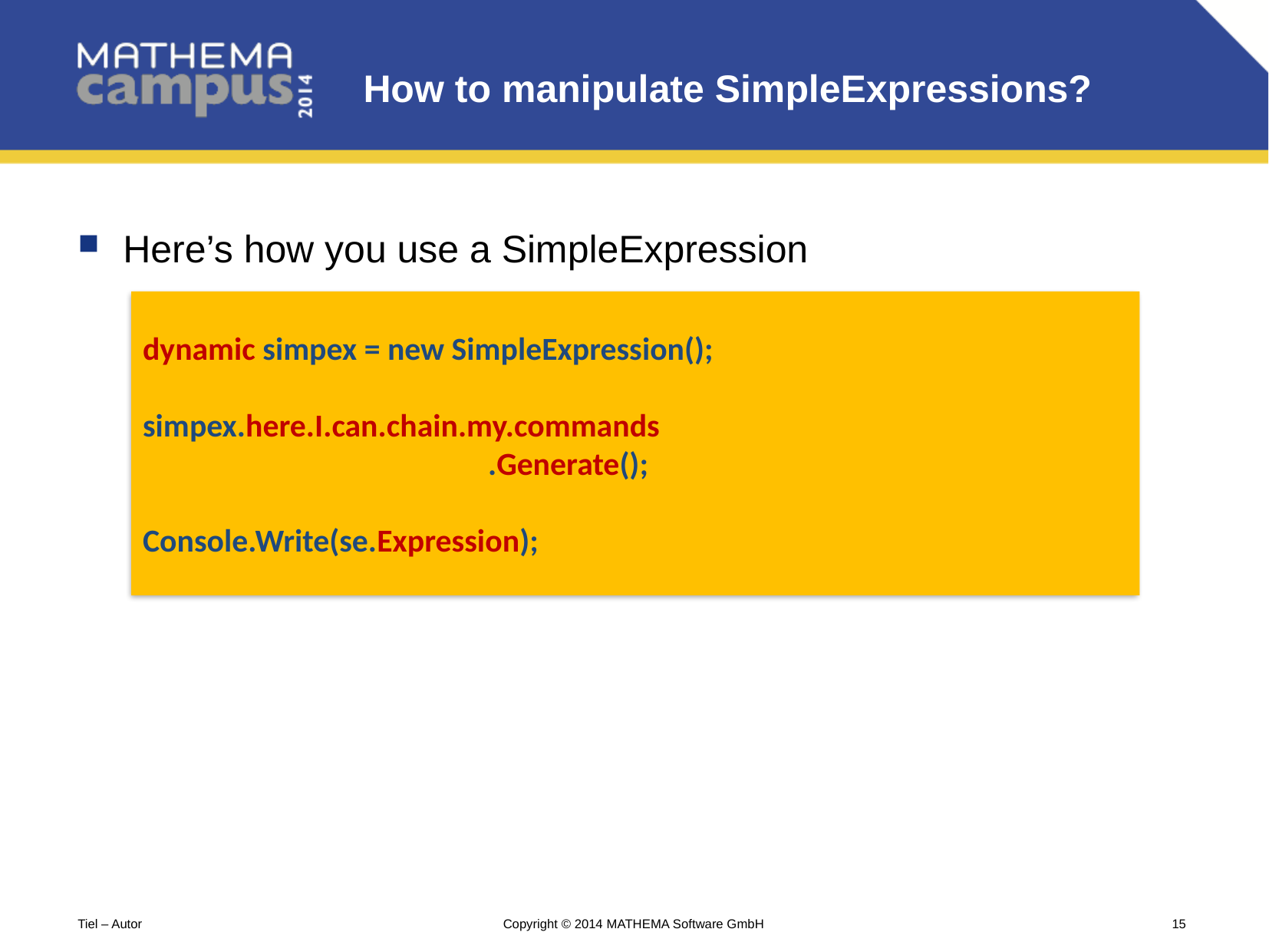

# How to manipulate SimpleExpressions?
Here’s how you use a SimpleExpression
dynamic simpex = new SimpleExpression();

simpex.here.I.can.chain.my.commands
			.Generate();

Console.Write(se.Expression);